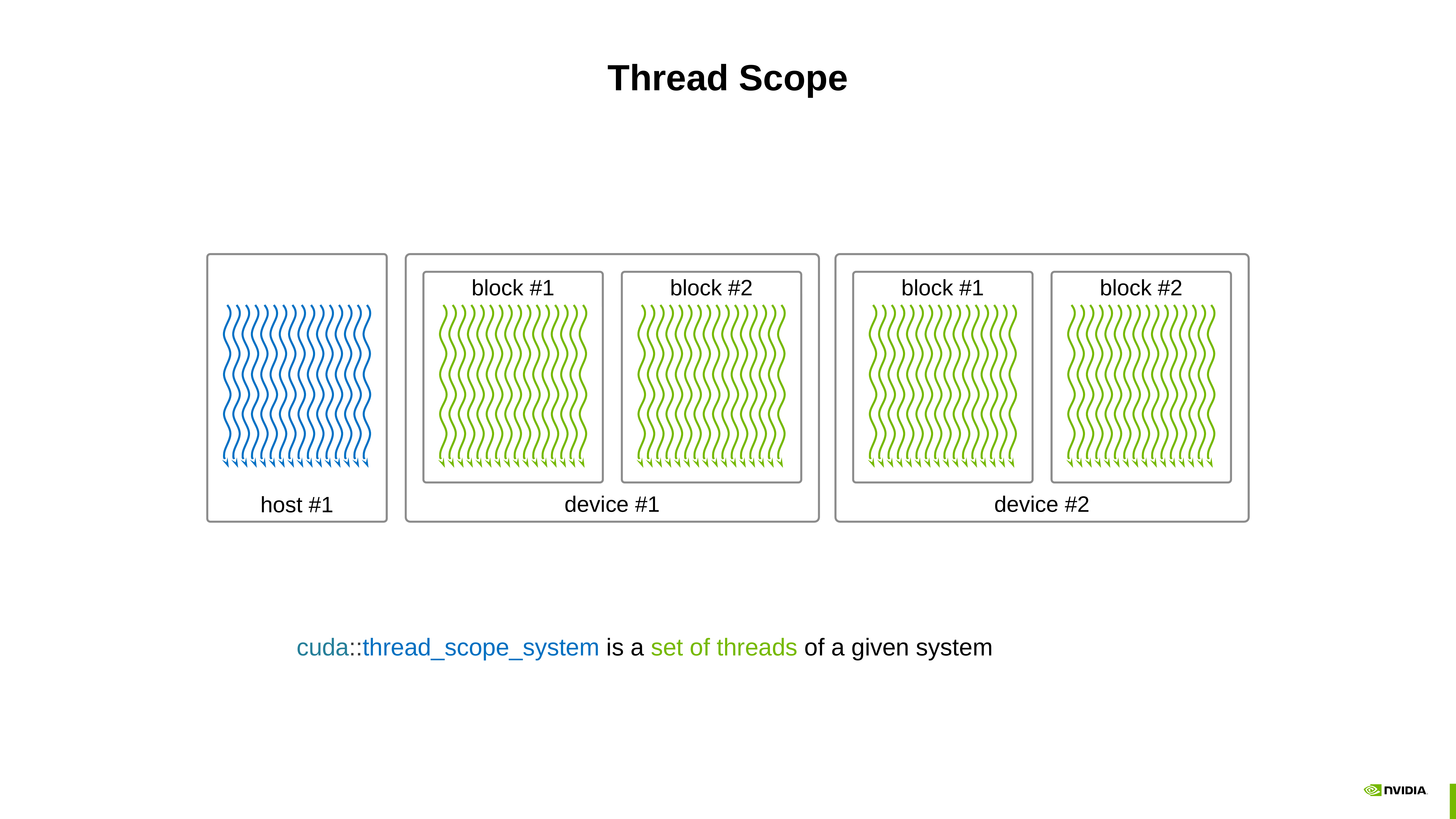

# Thread Scope
device #1
device #2
host #1
block #1
block #2
block #1
block #2

cuda::thread_scope_system is a set of threads of a given system